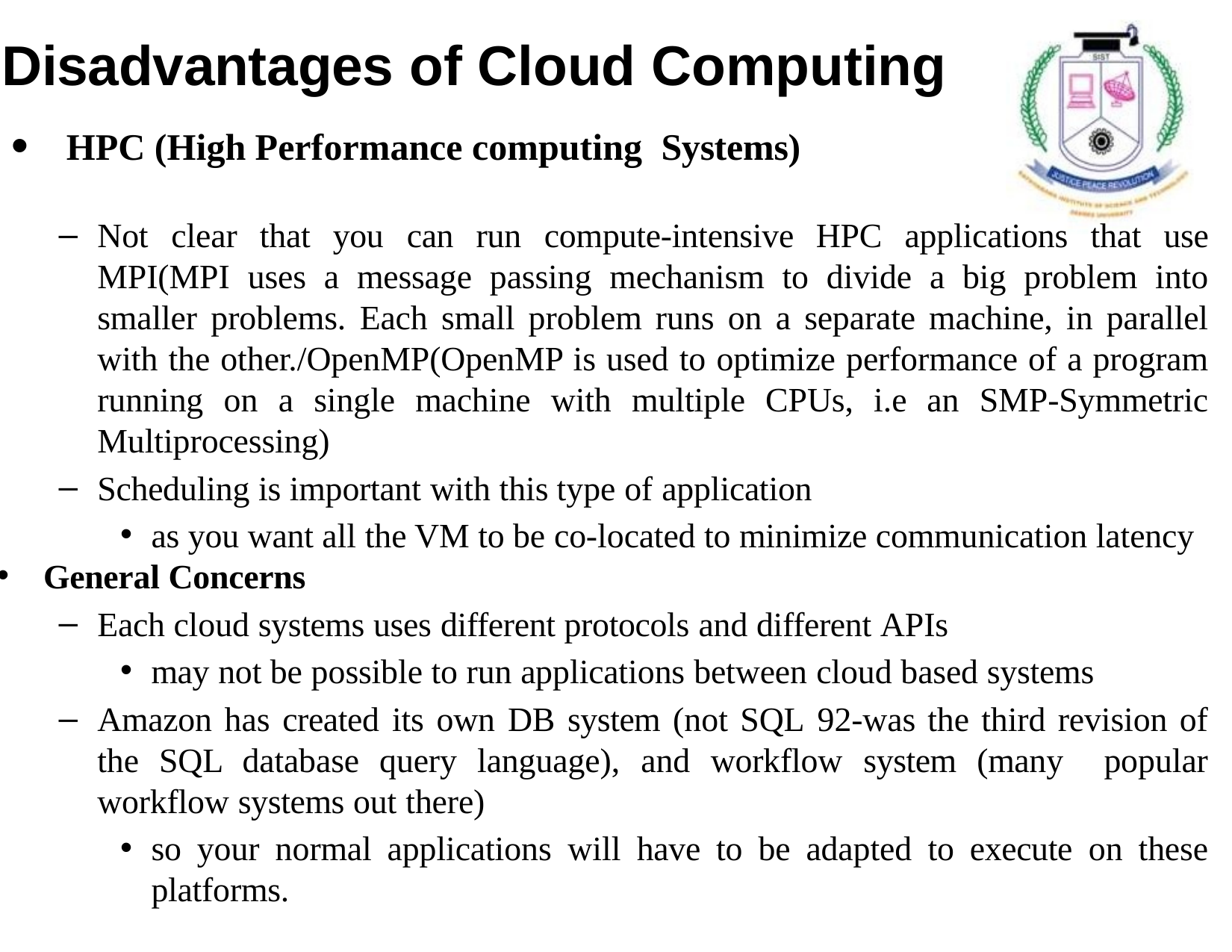

# Disadvantages of Cloud Computing
HPC (High Performance computing  Systems)
Not clear that you can run compute-intensive HPC applications that use MPI(MPI uses a message passing mechanism to divide a big problem into smaller problems. Each small problem runs on a separate machine, in parallel with the other./OpenMP(OpenMP is used to optimize performance of a program running on a single machine with multiple CPUs, i.e an SMP-Symmetric Multiprocessing)
Scheduling is important with this type of application
as you want all the VM to be co-located to minimize communication latency
General Concerns
Each cloud systems uses different protocols and different APIs
may not be possible to run applications between cloud based systems
Amazon has created its own DB system (not SQL 92-was the third revision of the SQL database query language), and workflow system (many  popular workflow systems out there)
so your normal applications will have to be adapted to execute on these platforms.
25